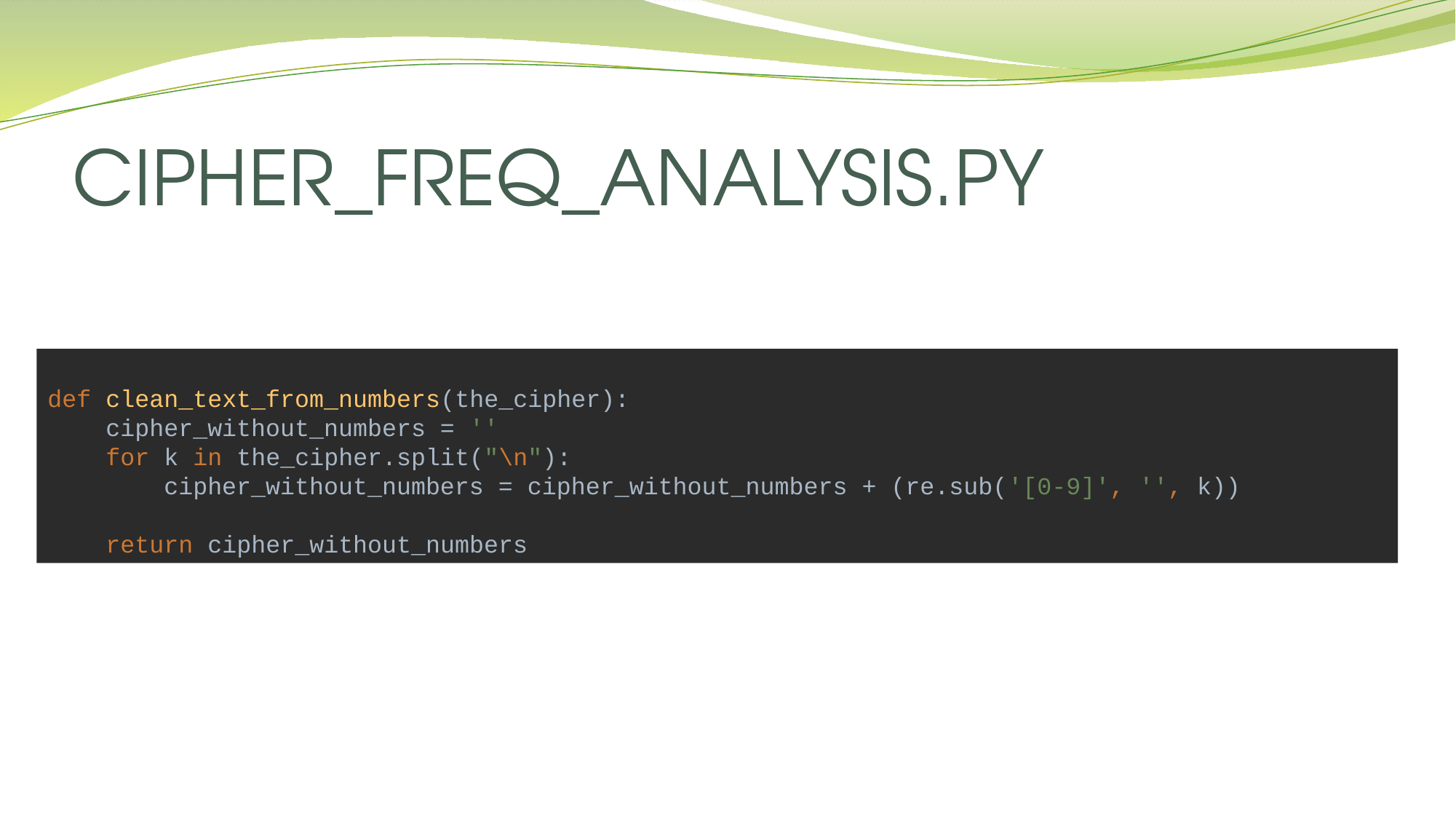

# CIPHER_FREQ_ANALYSIS.PY
def clean_text_from_numbers(the_cipher):
    cipher_without_numbers = ''
    for k in the_cipher.split("\n"):
        cipher_without_numbers = cipher_without_numbers + (re.sub('[0-9]', '', k))
    return cipher_without_numbers